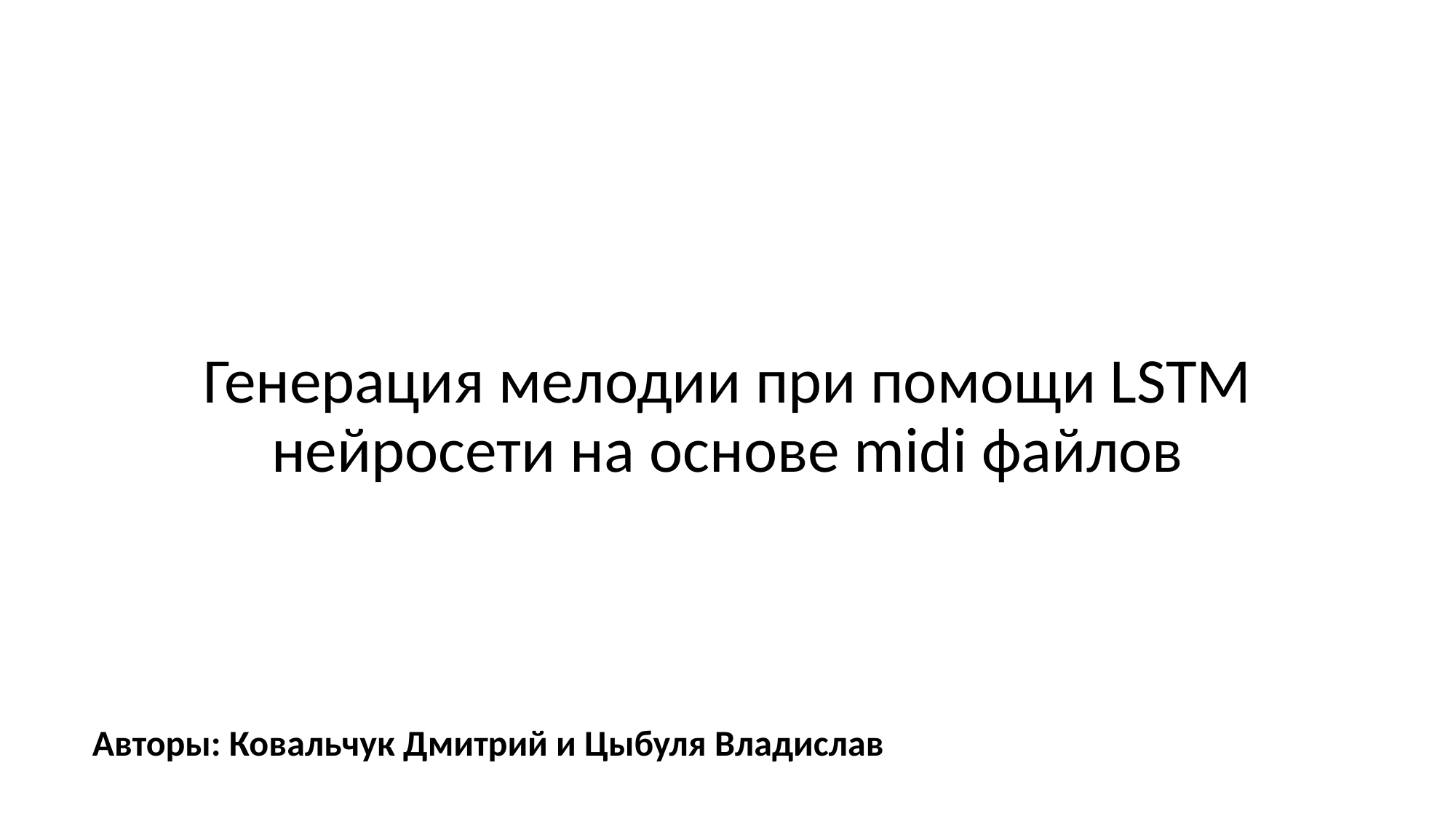

# Генерация мелодии при помощи LSTM нейросети на основе midi файлов

Авторы: Ковальчук Дмитрий и Цыбуля Владислав